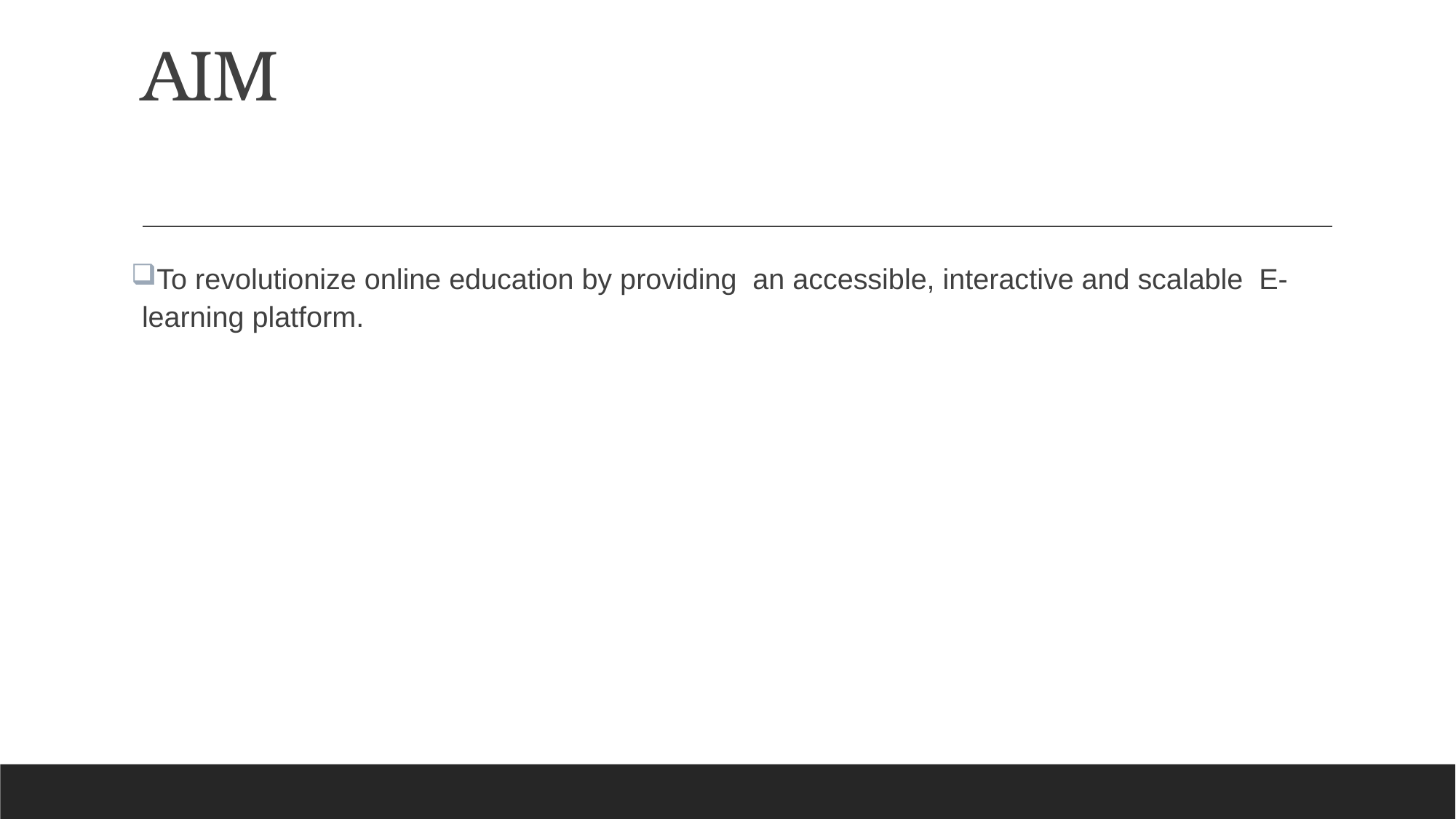

# AIM
To revolutionize online education by providing  an accessible, interactive and scalable  E-learning platform.